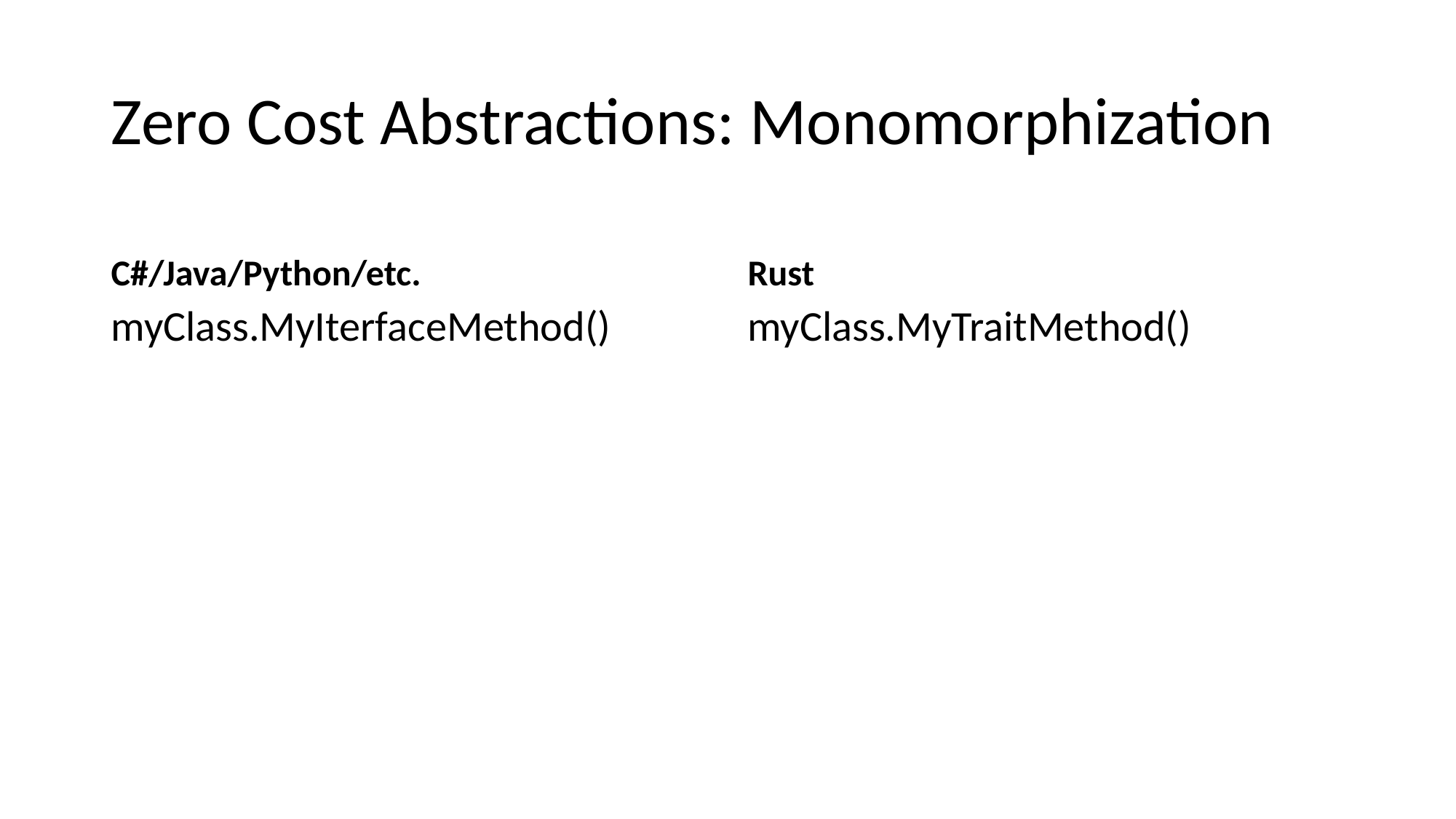

# Zero Cost Abstractions: Monomorphization
C#/Java/Python/etc.
Rust
myClass.MyIterfaceMethod()
myClass.MyTraitMethod()